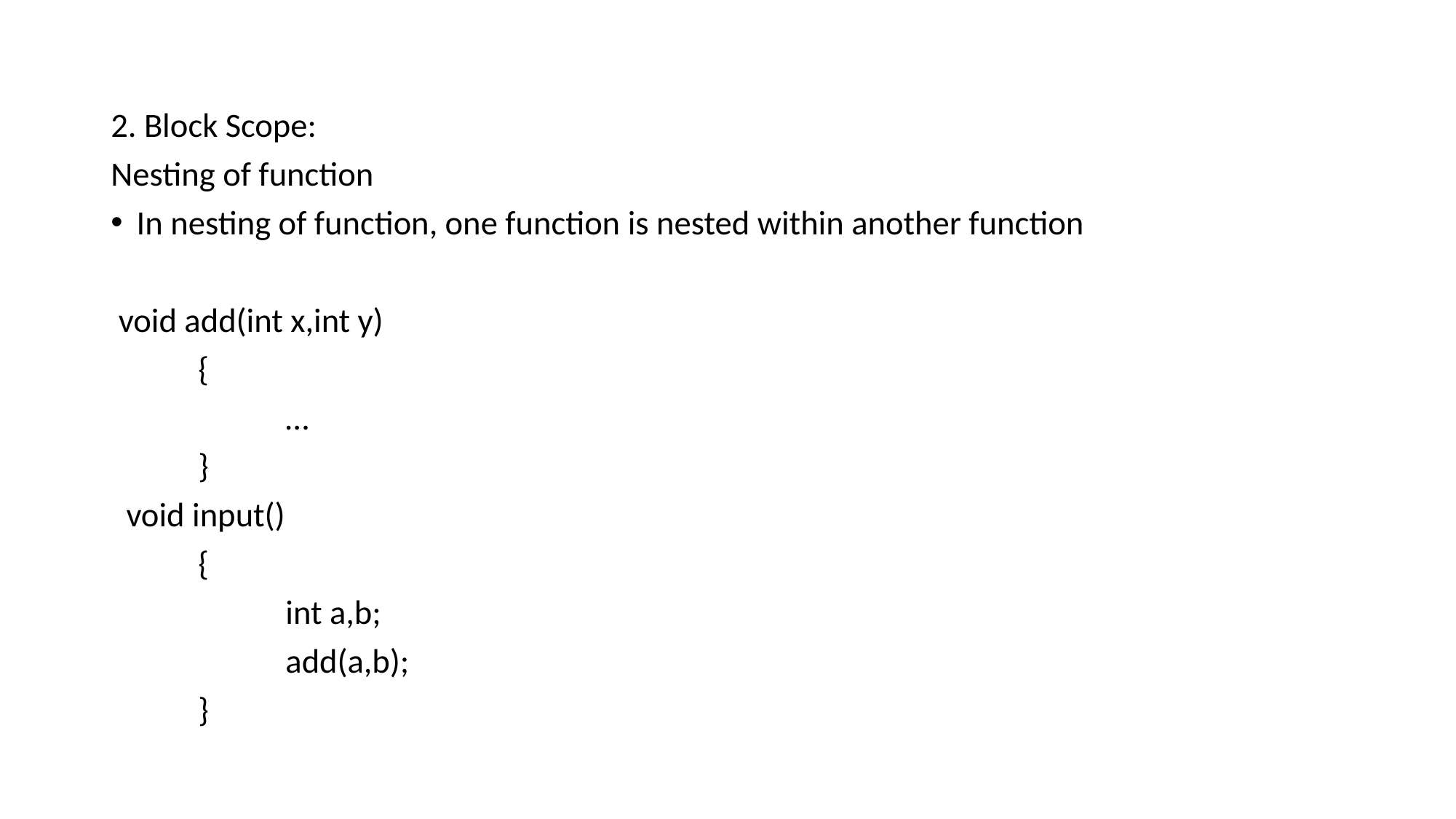

#
2. Block Scope:
Nesting of function
In nesting of function, one function is nested within another function

 void add(int x,int y)
	{
		…
	}
  void input()
	{
		int a,b;
		add(a,b);
	}